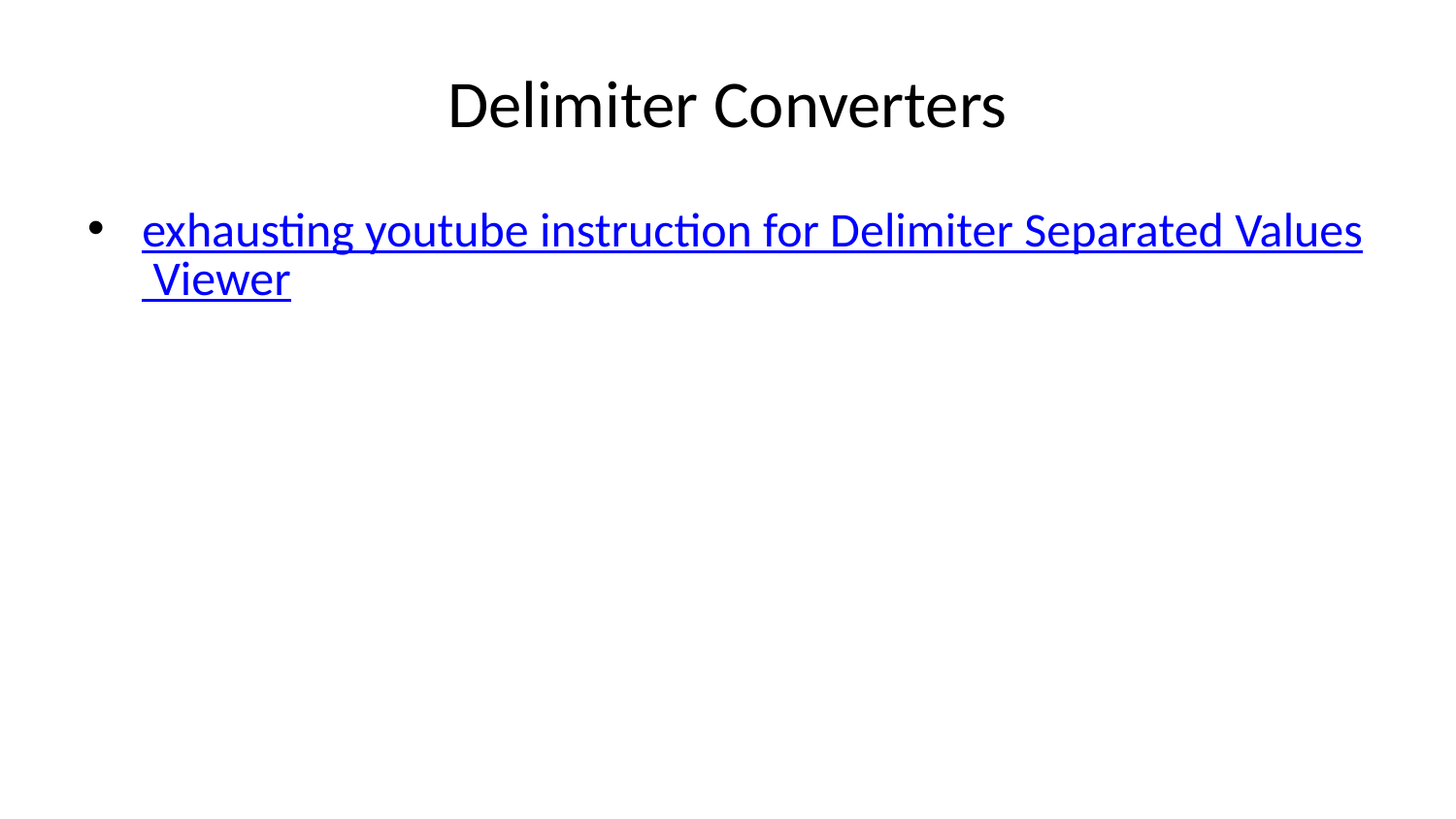

# Delimiter Converters
exhausting youtube instruction for Delimiter Separated Values Viewer